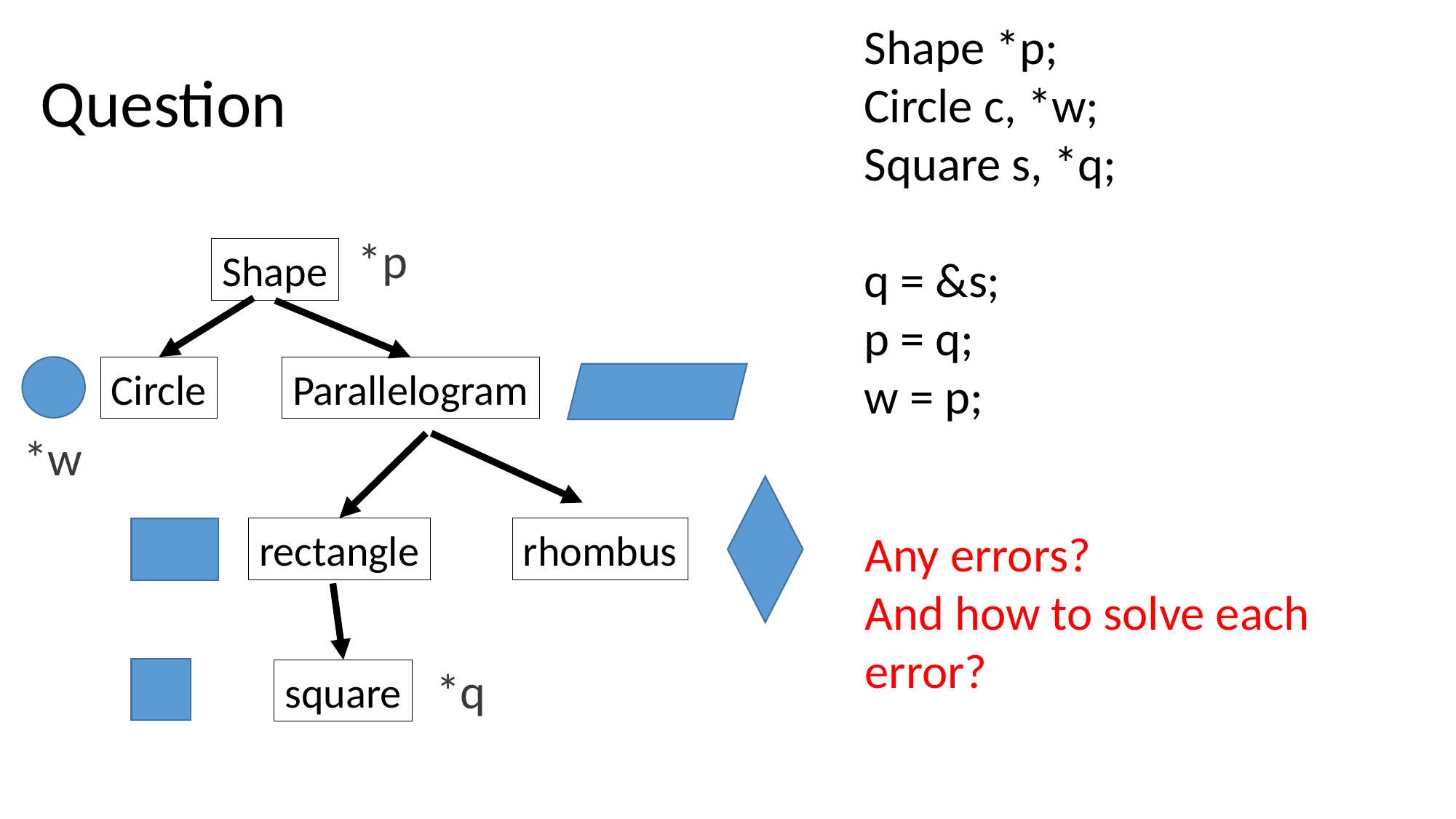

Shape *p;
Circle c, *w;
Square s, *q;

q = &s;
p = q;
w = p;
# Question
*p
Shape

Circle
Parallelogram

*w

rectangle
rhombus
Any errors?
And how to solve each error?
*q

square